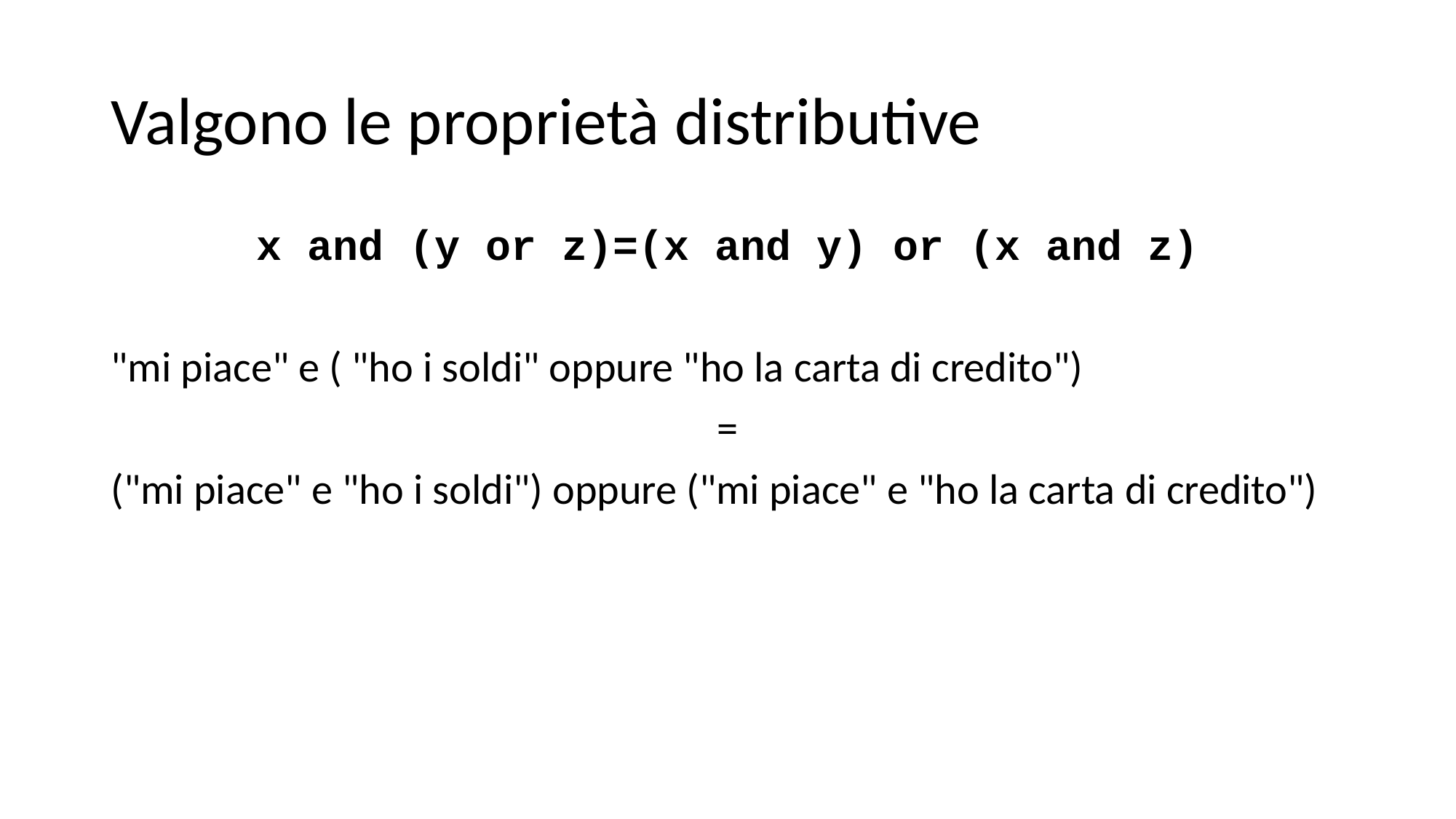

# Valgono le proprietà distributive
x and (y or z)=(x and y) or (x and z)

"mi piace" e ( "ho i soldi" oppure "ho la carta di credito")
=
("mi piace" e "ho i soldi") oppure ("mi piace" e "ho la carta di credito")